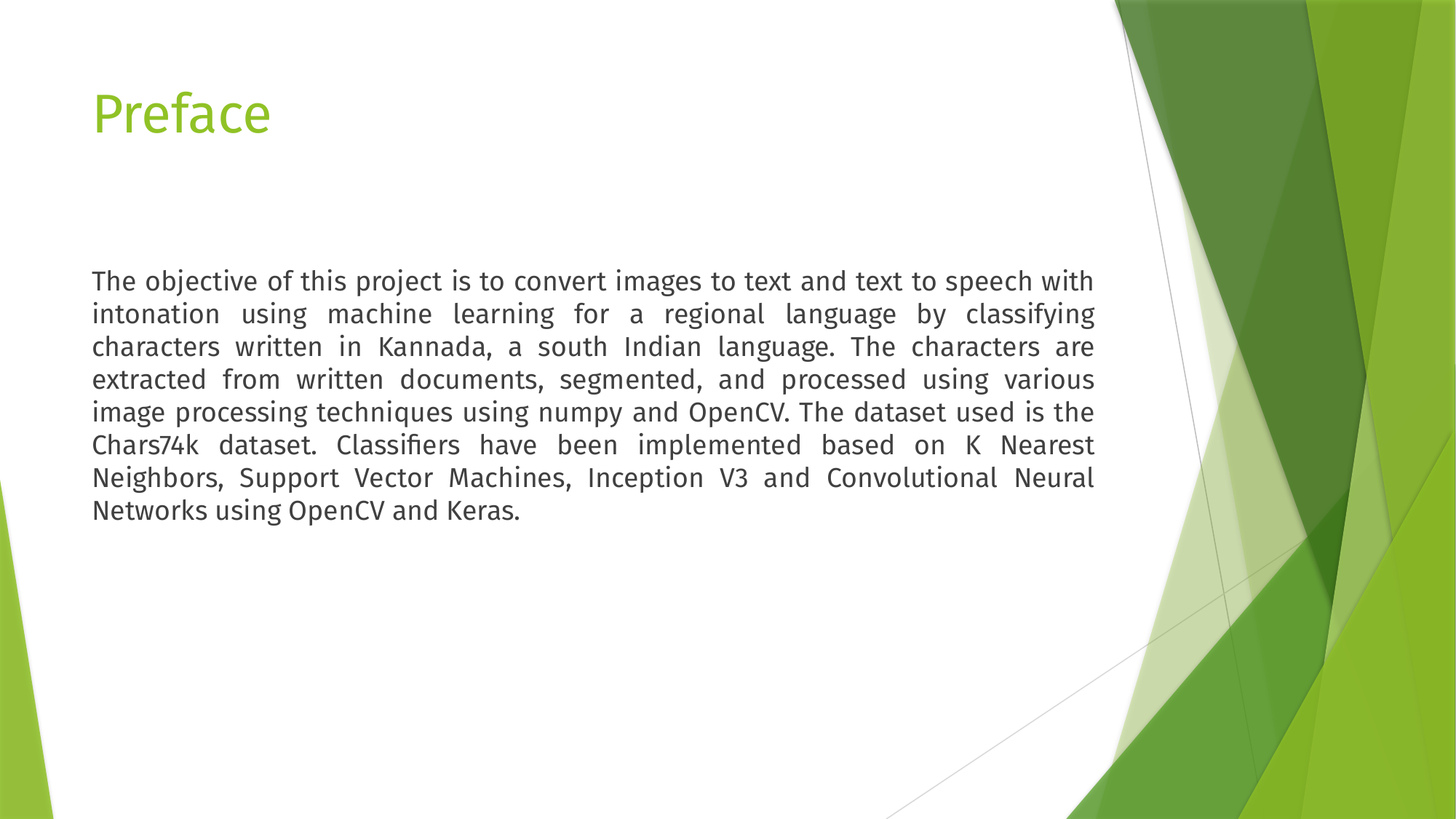

# Preface
The objective of this project is to convert images to text and text to speech with intonation using machine learning for a regional language by classifying characters written in Kannada, a south Indian language. The characters are extracted from written documents, segmented, and processed using various image processing techniques using numpy and OpenCV. The dataset used is the Chars74k dataset. Classifiers have been implemented based on K Nearest Neighbors, Support Vector Machines, Inception V3 and Convolutional Neural Networks using OpenCV and Keras.